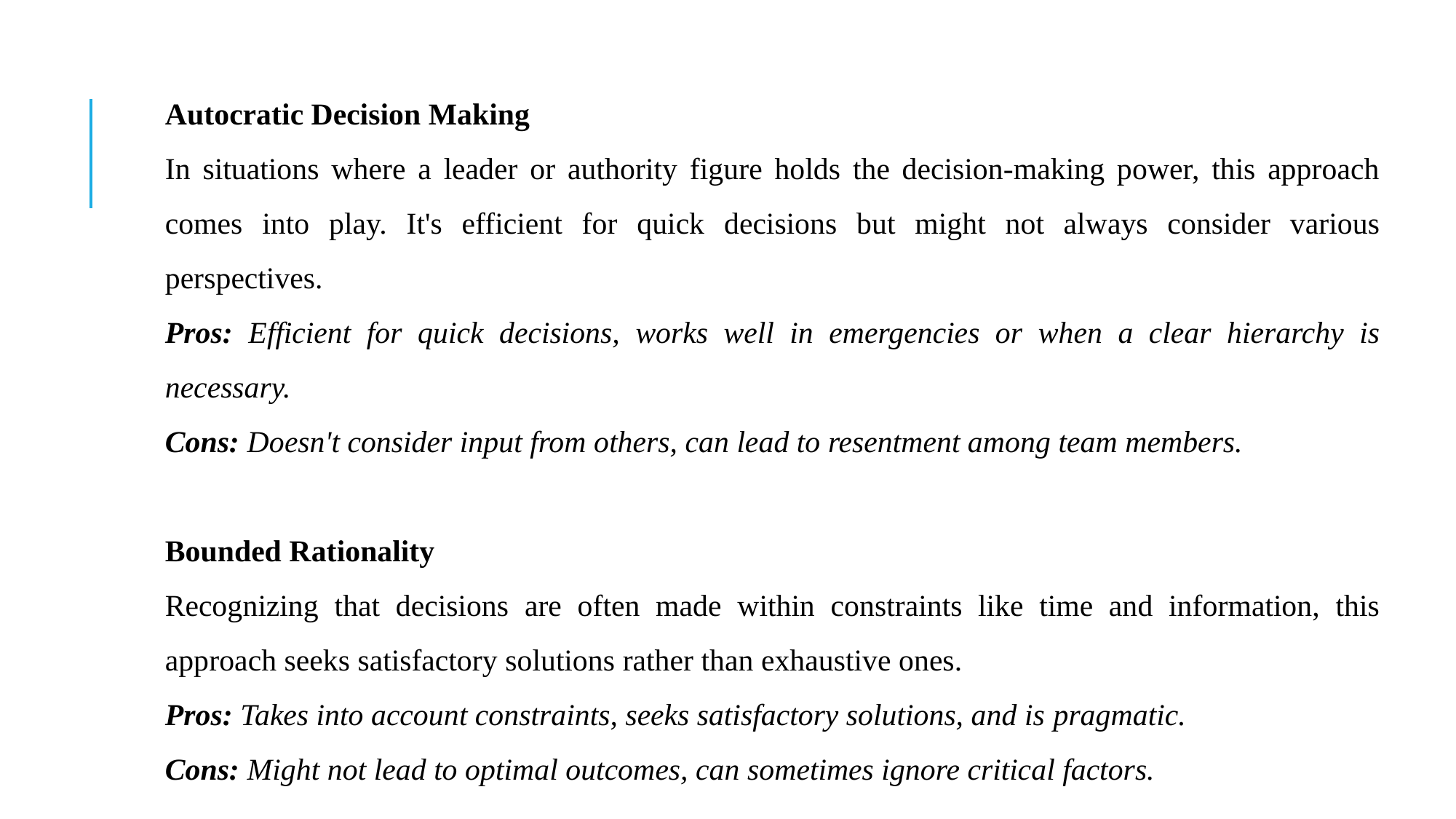

Autocratic Decision Making
In situations where a leader or authority figure holds the decision-making power, this approach comes into play. It's efficient for quick decisions but might not always consider various perspectives.
Pros: Efficient for quick decisions, works well in emergencies or when a clear hierarchy is necessary.
Cons: Doesn't consider input from others, can lead to resentment among team members.

Bounded Rationality
Recognizing that decisions are often made within constraints like time and information, this approach seeks satisfactory solutions rather than exhaustive ones.
Pros: Takes into account constraints, seeks satisfactory solutions, and is pragmatic.
Cons: Might not lead to optimal outcomes, can sometimes ignore critical factors.

.